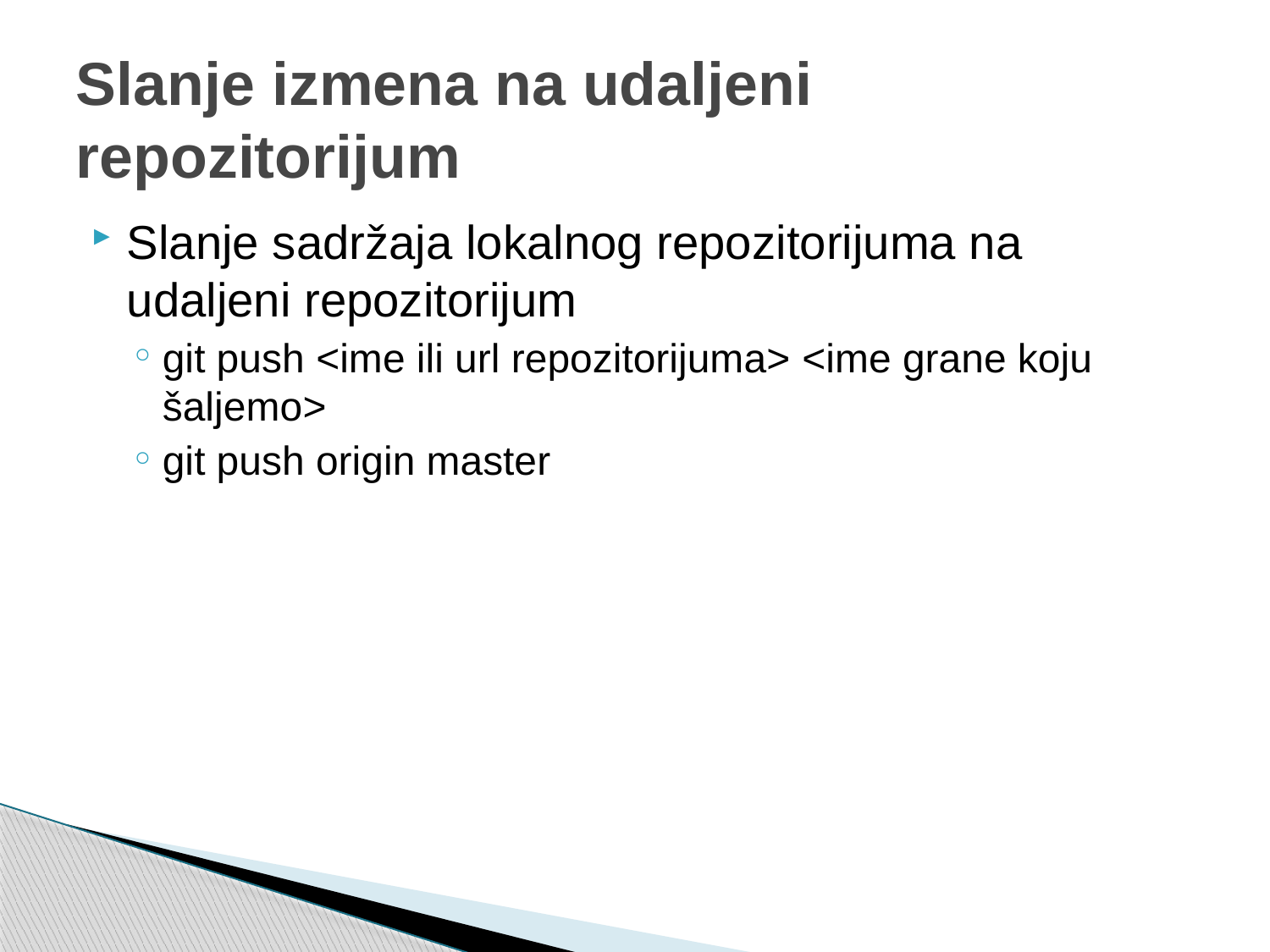

# Slanje izmena na udaljeni repozitorijum
Slanje sadržaja lokalnog repozitorijuma na udaljeni repozitorijum
git push <ime ili url repozitorijuma> <ime grane koju šaljemo>
git push origin master